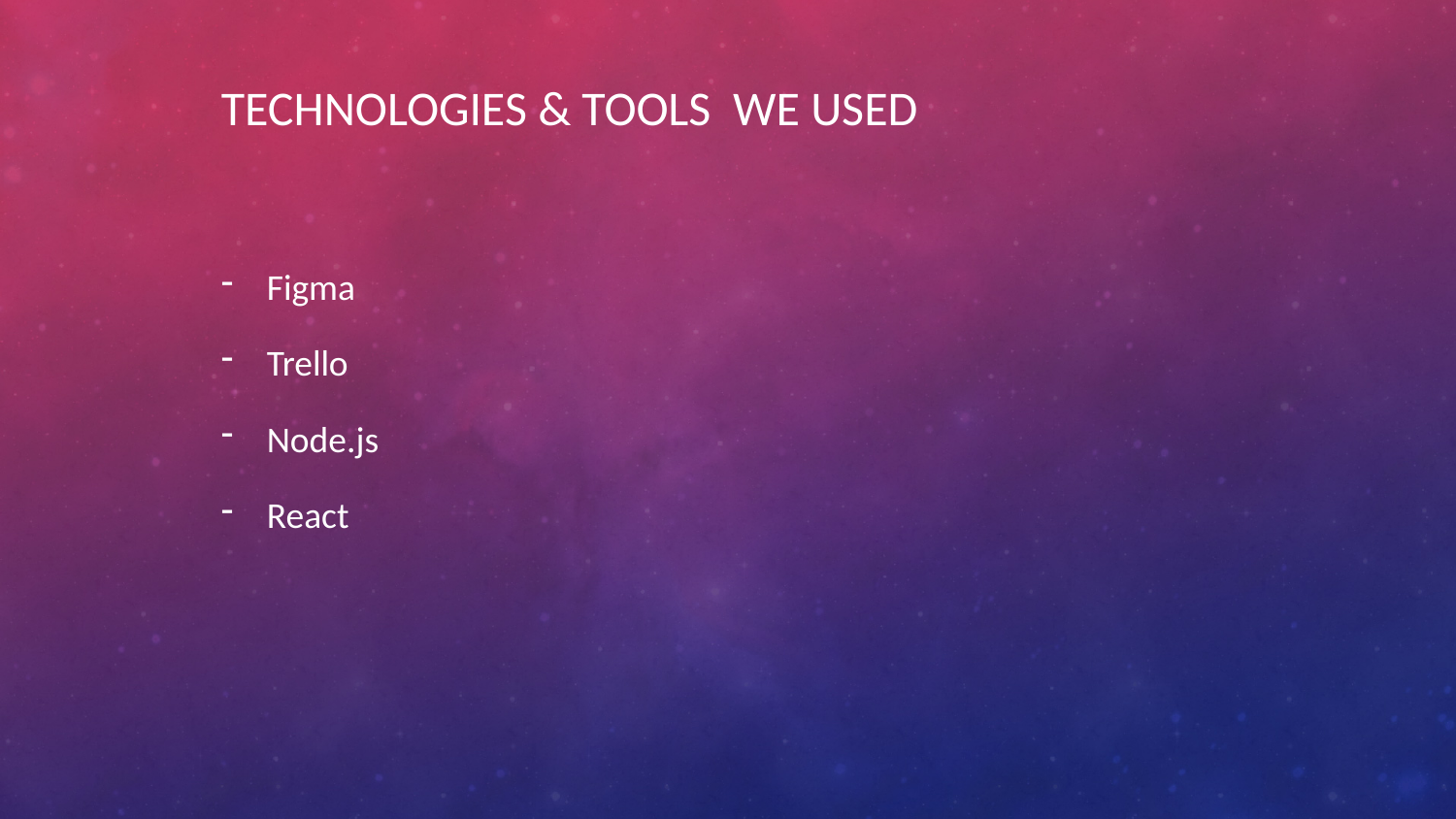

# Technologies & Tools  we used
Figma
Trello
Node.js
React